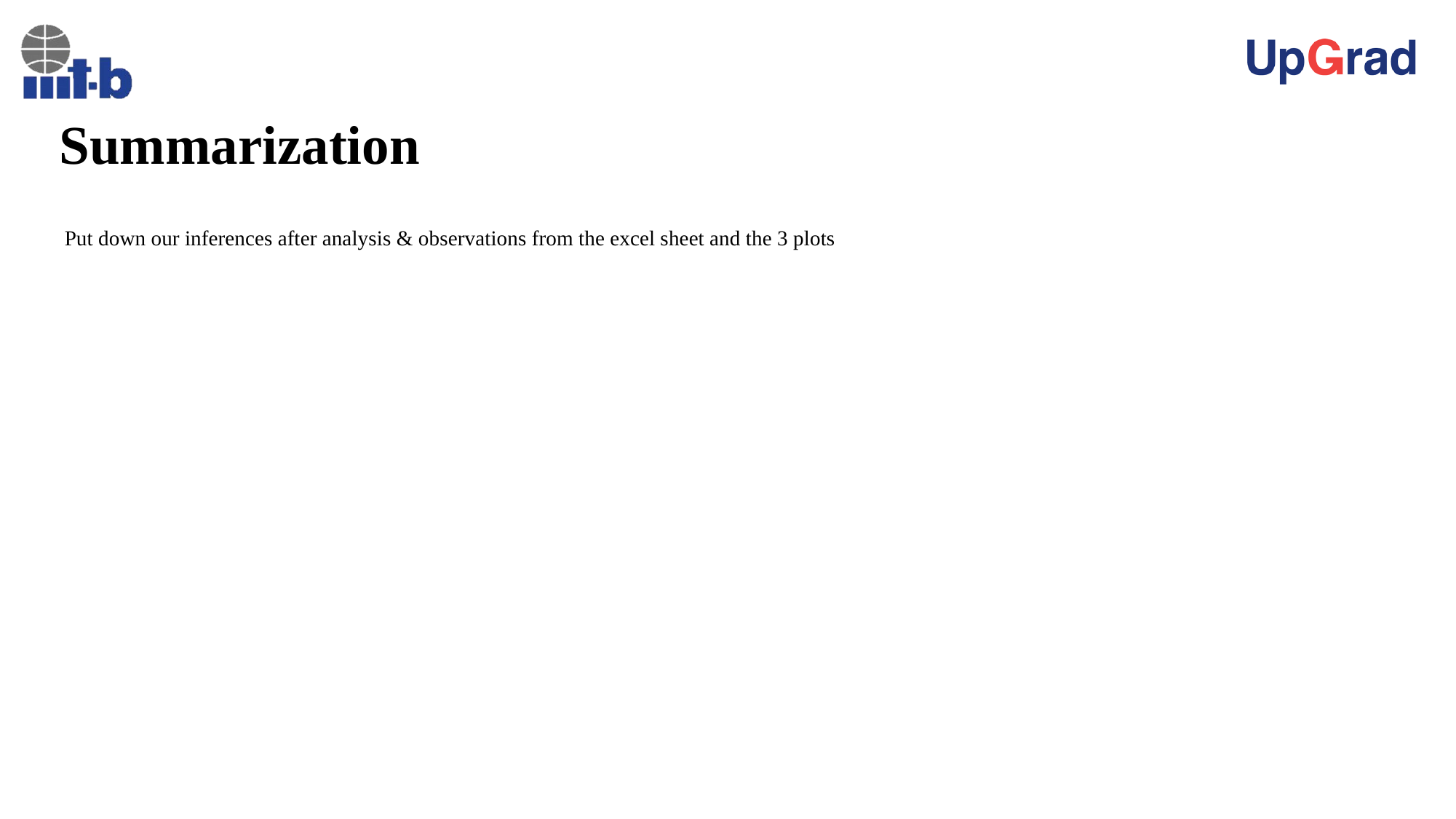

# Summarization
 Put down our inferences after analysis & observations from the excel sheet and the 3 plots